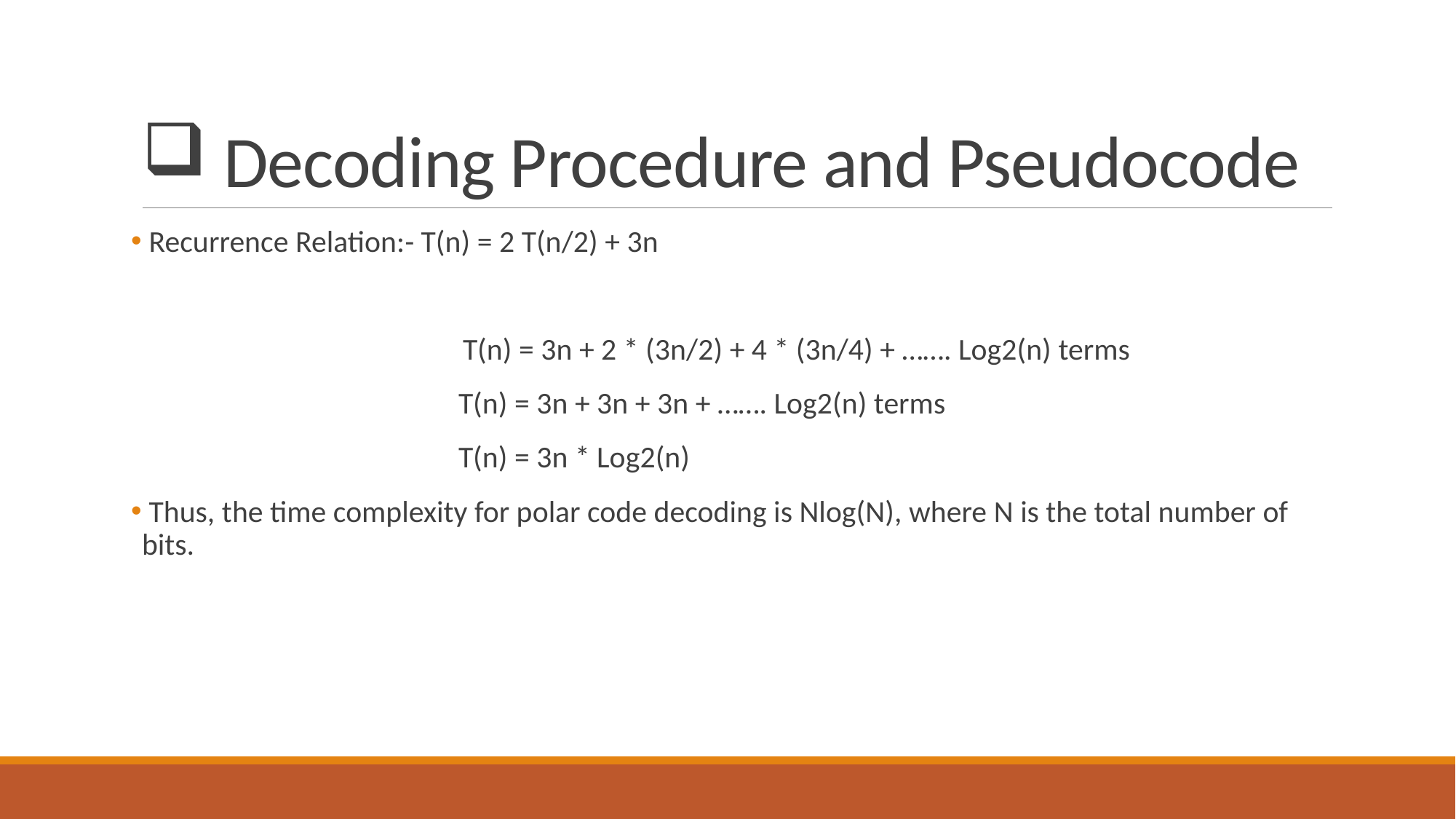

# Decoding Procedure and Pseudocode
 Recurrence Relation:- T(n) = 2 T(n/2) + 3n

                                                T(n) = 3n + 2 * (3n/2) + 4 * (3n/4) + ……. Log2(n) terms
                                	T(n) = 3n + 3n + 3n + ……. Log2(n) terms
			T(n) = 3n * Log2(n)
 Thus, the time complexity for polar code decoding is Nlog(N), where N is the total number of    bits.